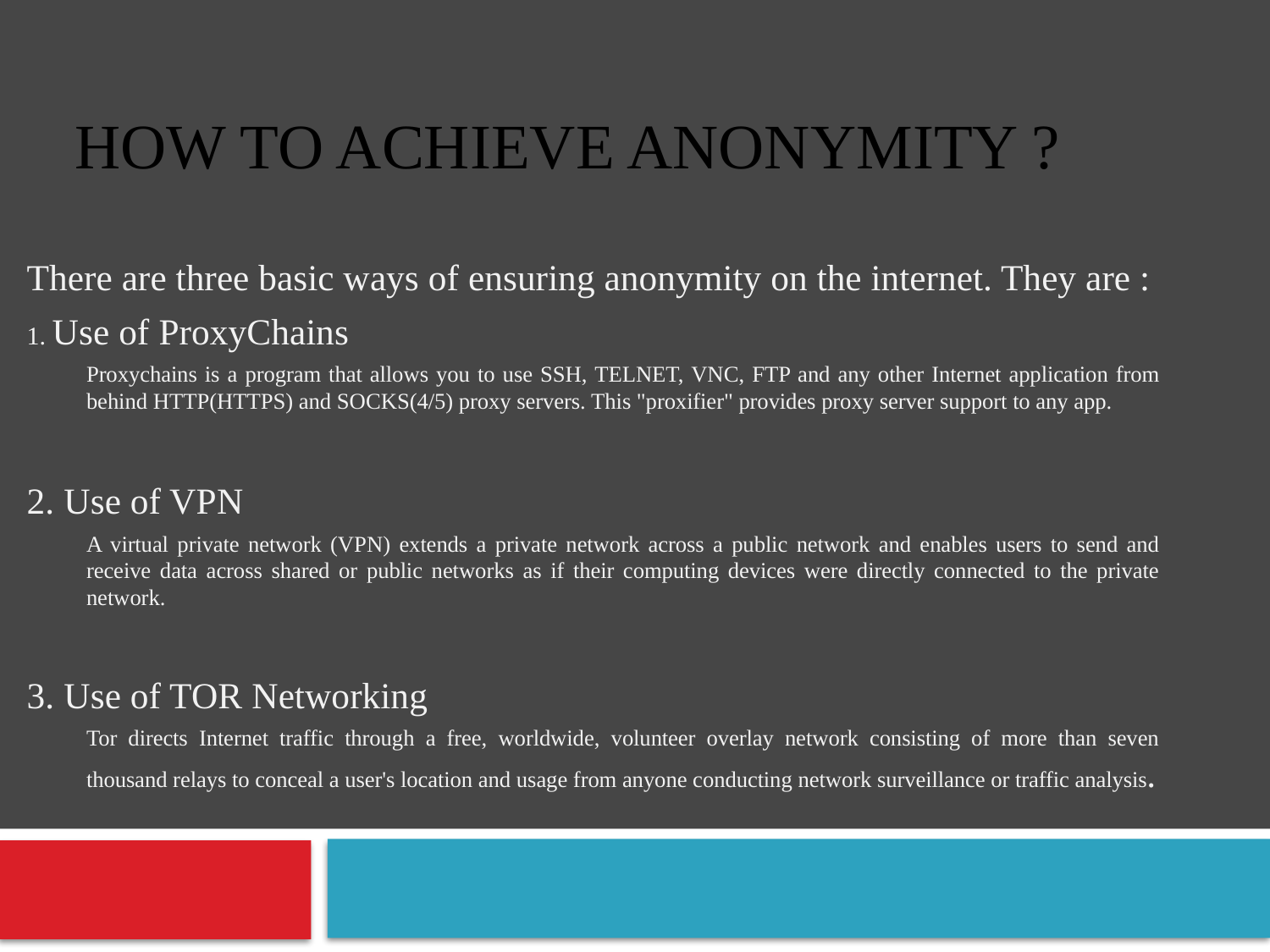

# How to achieve Anonymity ?

There are three basic ways of ensuring anonymity on the internet. They are :
1. Use of ProxyChains
Proxychains is a program that allows you to use SSH, TELNET, VNC, FTP and any other Internet application from behind HTTP(HTTPS) and SOCKS(4/5) proxy servers. This "proxifier" provides proxy server support to any app.

2. Use of VPN
A virtual private network (VPN) extends a private network across a public network and enables users to send and receive data across shared or public networks as if their computing devices were directly connected to the private network.

3. Use of TOR Networking
Tor directs Internet traffic through a free, worldwide, volunteer overlay network consisting of more than seven thousand relays to conceal a user's location and usage from anyone conducting network surveillance or traffic analysis.